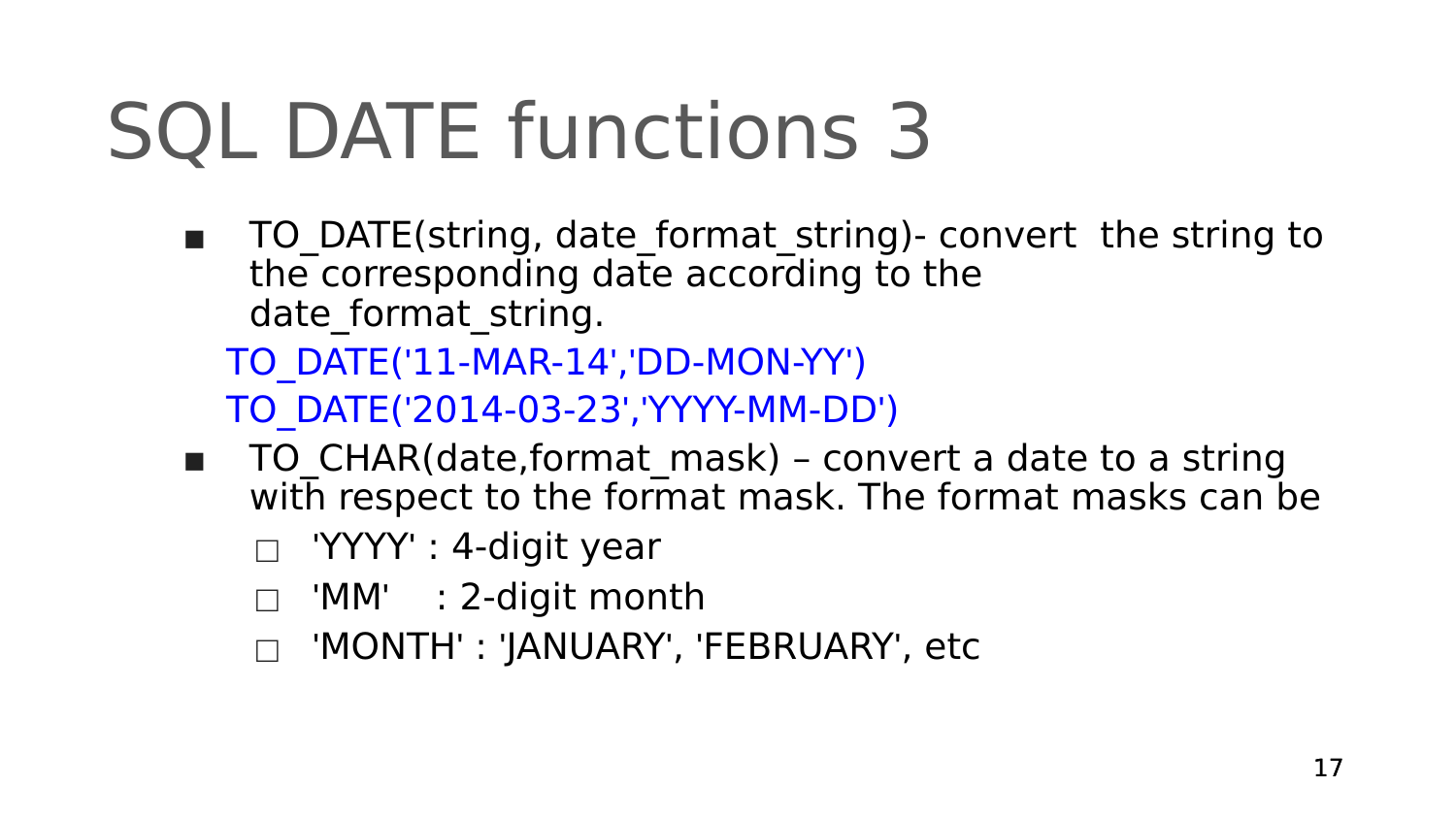

# SQL DATE functions 3
TO_DATE(string, date_format_string)- convert  the string to the corresponding date according to the date_format_string.
    TO_DATE('11-MAR-14','DD-MON-YY')
    TO_DATE('2014-03-23','YYYY-MM-DD')
TO_CHAR(date,format_mask) – convert a date to a string with respect to the format mask. The format masks can be
'YYYY' : 4-digit year
'MM'    : 2-digit month
'MONTH' : 'JANUARY', 'FEBRUARY', etc
17
17